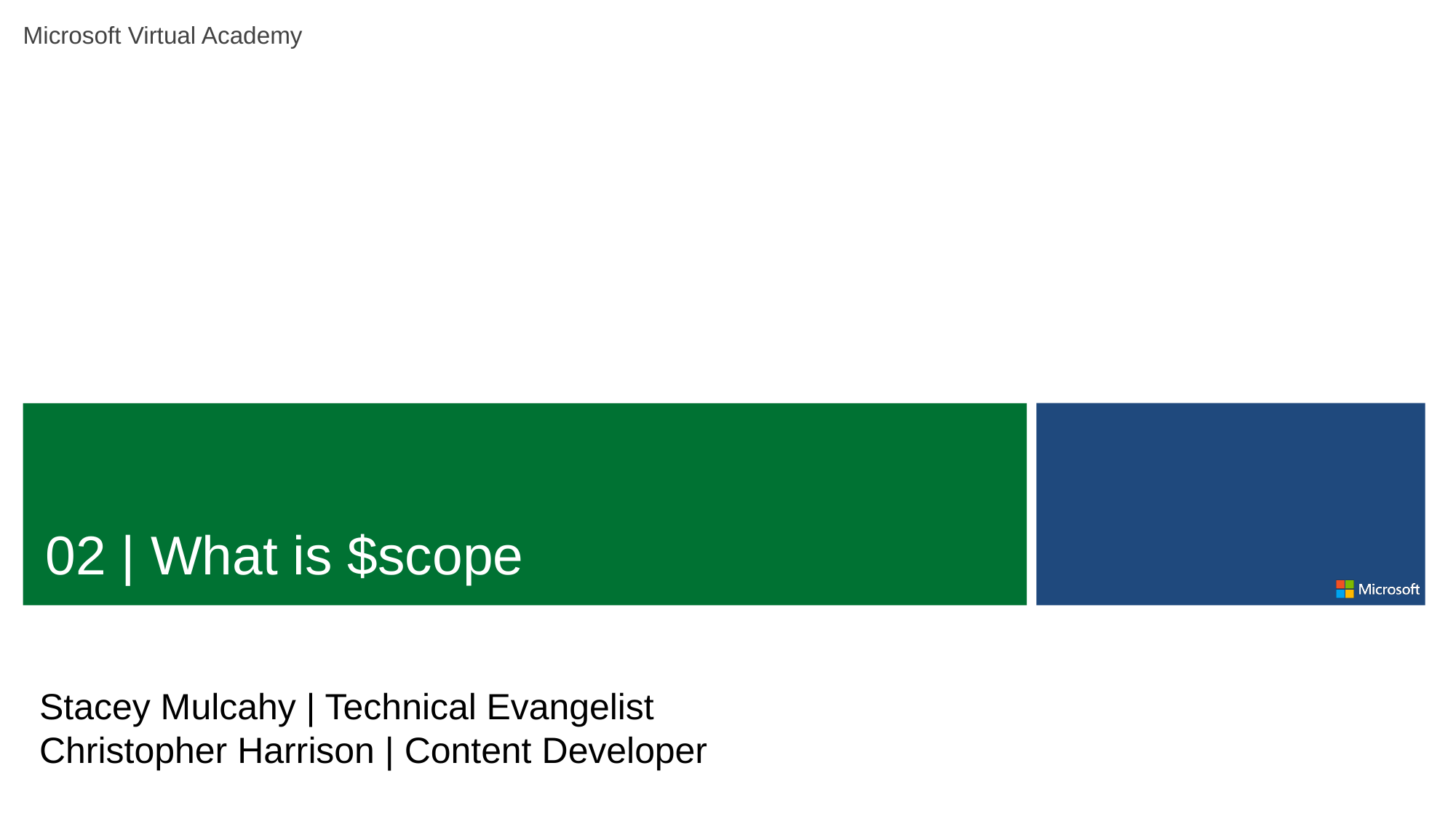

02 | What is $scope
Stacey Mulcahy | Technical Evangelist
Christopher Harrison | Content Developer